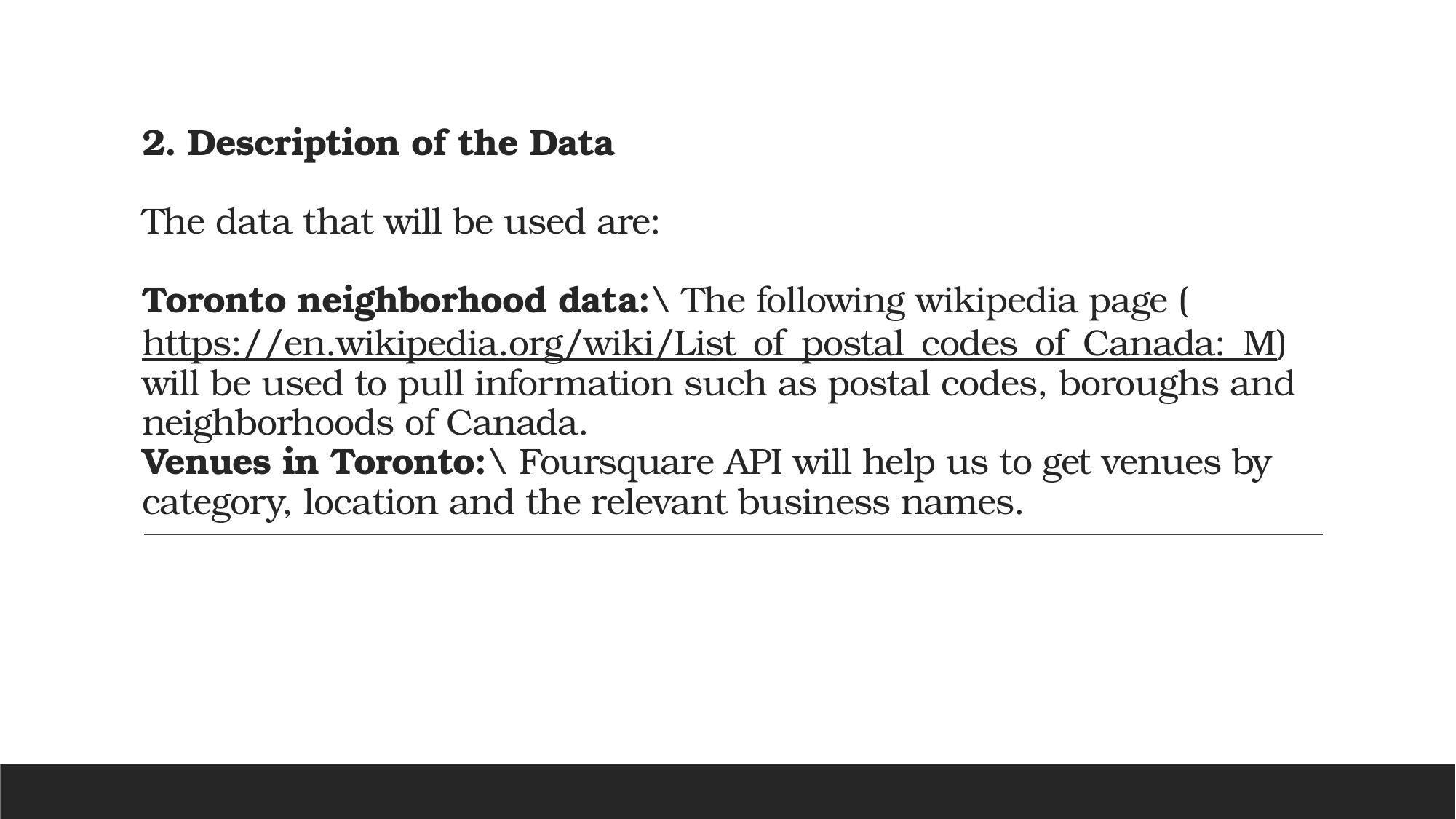

# 2. Description of the Data The data that will be used are: Toronto neighborhood data:\ The following wikipedia page (https://en.wikipedia.org/wiki/List_of_postal_codes_of_Canada:_M) will be used to pull information such as postal codes, boroughs and neighborhoods of Canada. Venues in Toronto:\ Foursquare API will help us to get venues by category, location and the relevant business names.
- Neil Armstrong